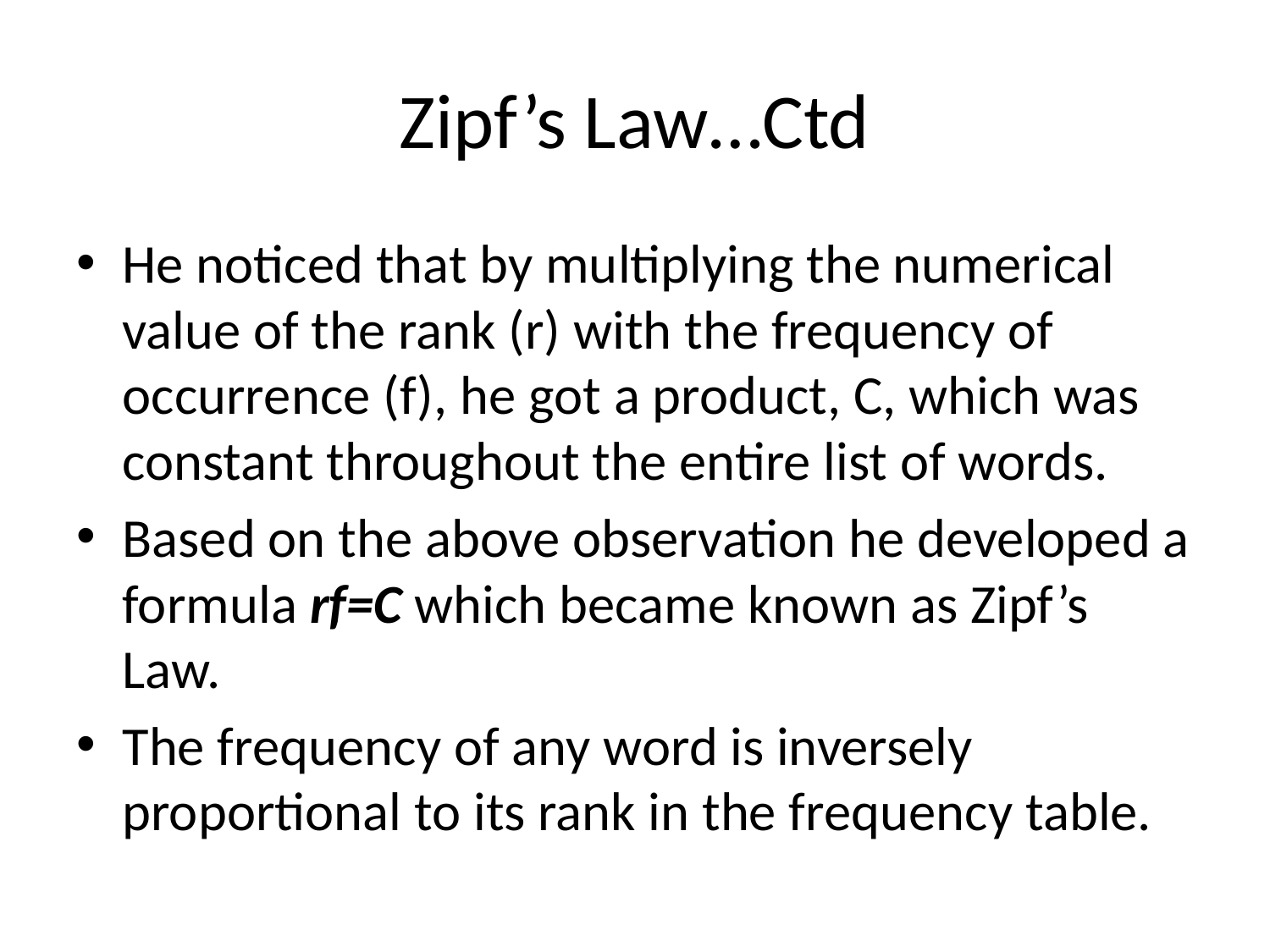

# Zipf’s Law…Ctd
He noticed that by multiplying the numerical value of the rank (r) with the frequency of occurrence (f), he got a product, C, which was constant throughout the entire list of words.
Based on the above observation he developed a formula rf=C which became known as Zipf’s Law.
The frequency of any word is inversely proportional to its rank in the frequency table.